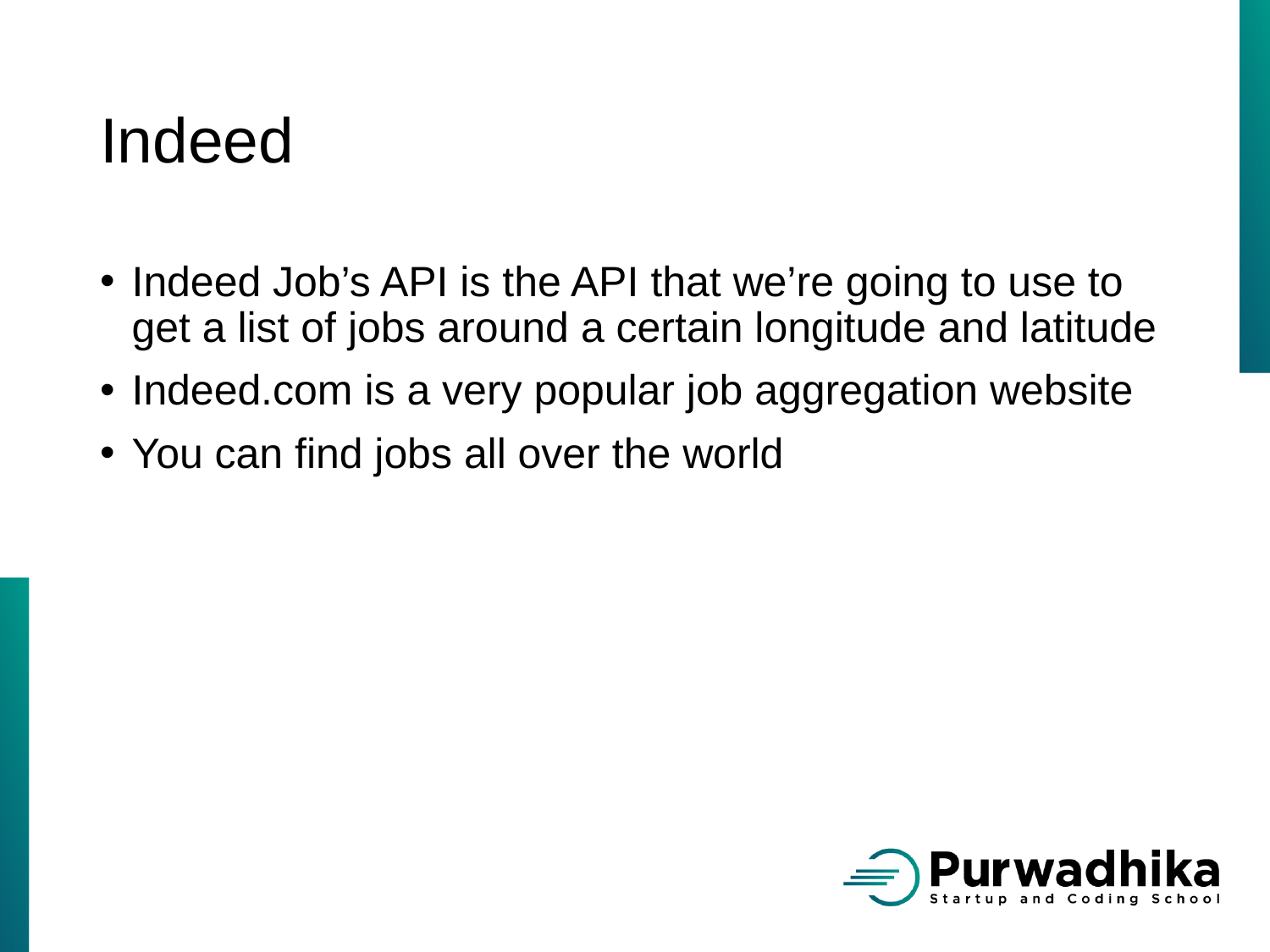

# Indeed
Indeed Job’s API is the API that we’re going to use to get a list of jobs around a certain longitude and latitude
Indeed.com is a very popular job aggregation website
You can find jobs all over the world